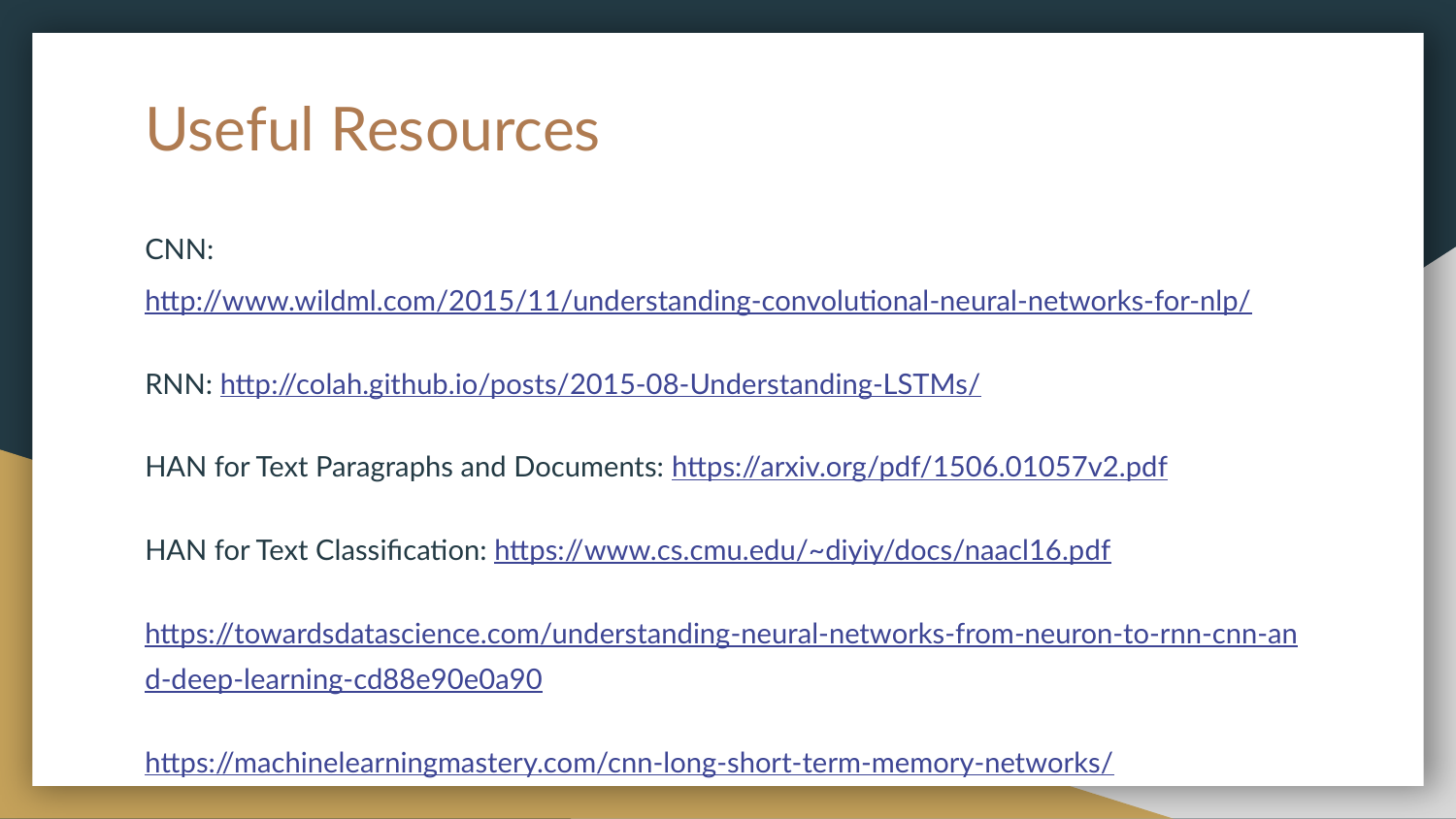

# Useful Resources
CNN:http://www.wildml.com/2015/11/understanding-convolutional-neural-networks-for-nlp/
RNN: http://colah.github.io/posts/2015-08-Understanding-LSTMs/
HAN for Text Paragraphs and Documents: https://arxiv.org/pdf/1506.01057v2.pdf
HAN for Text Classification: https://www.cs.cmu.edu/~diyiy/docs/naacl16.pdf
https://towardsdatascience.com/understanding-neural-networks-from-neuron-to-rnn-cnn-and-deep-learning-cd88e90e0a90
https://machinelearningmastery.com/cnn-long-short-term-memory-networks/